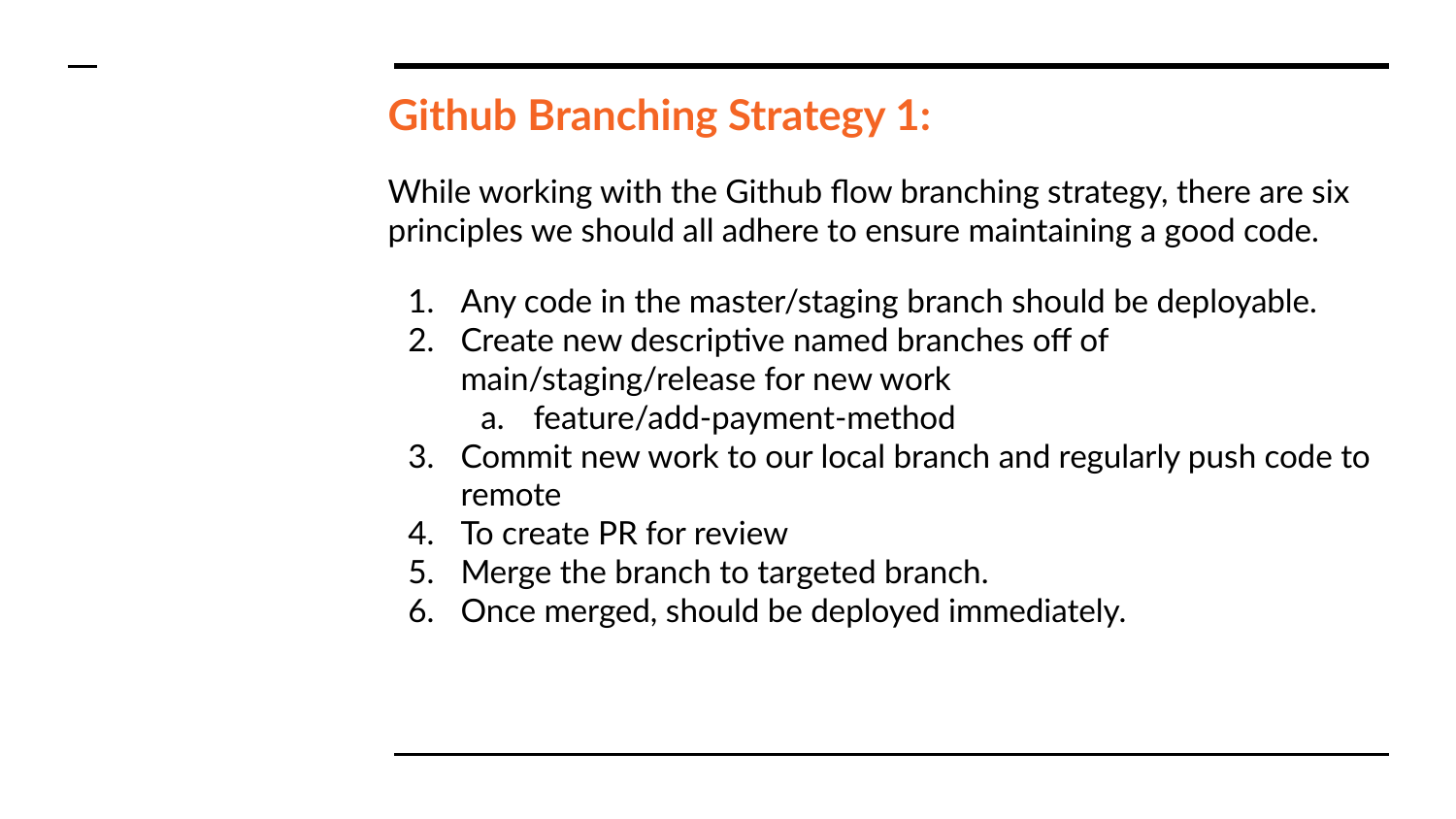

Github Branching Strategy 1:
While working with the Github flow branching strategy, there are six principles we should all adhere to ensure maintaining a good code.
Any code in the master/staging branch should be deployable.
Create new descriptive named branches off of main/staging/release for new work
feature/add-payment-method
Commit new work to our local branch and regularly push code to remote
To create PR for review
Merge the branch to targeted branch.
Once merged, should be deployed immediately.